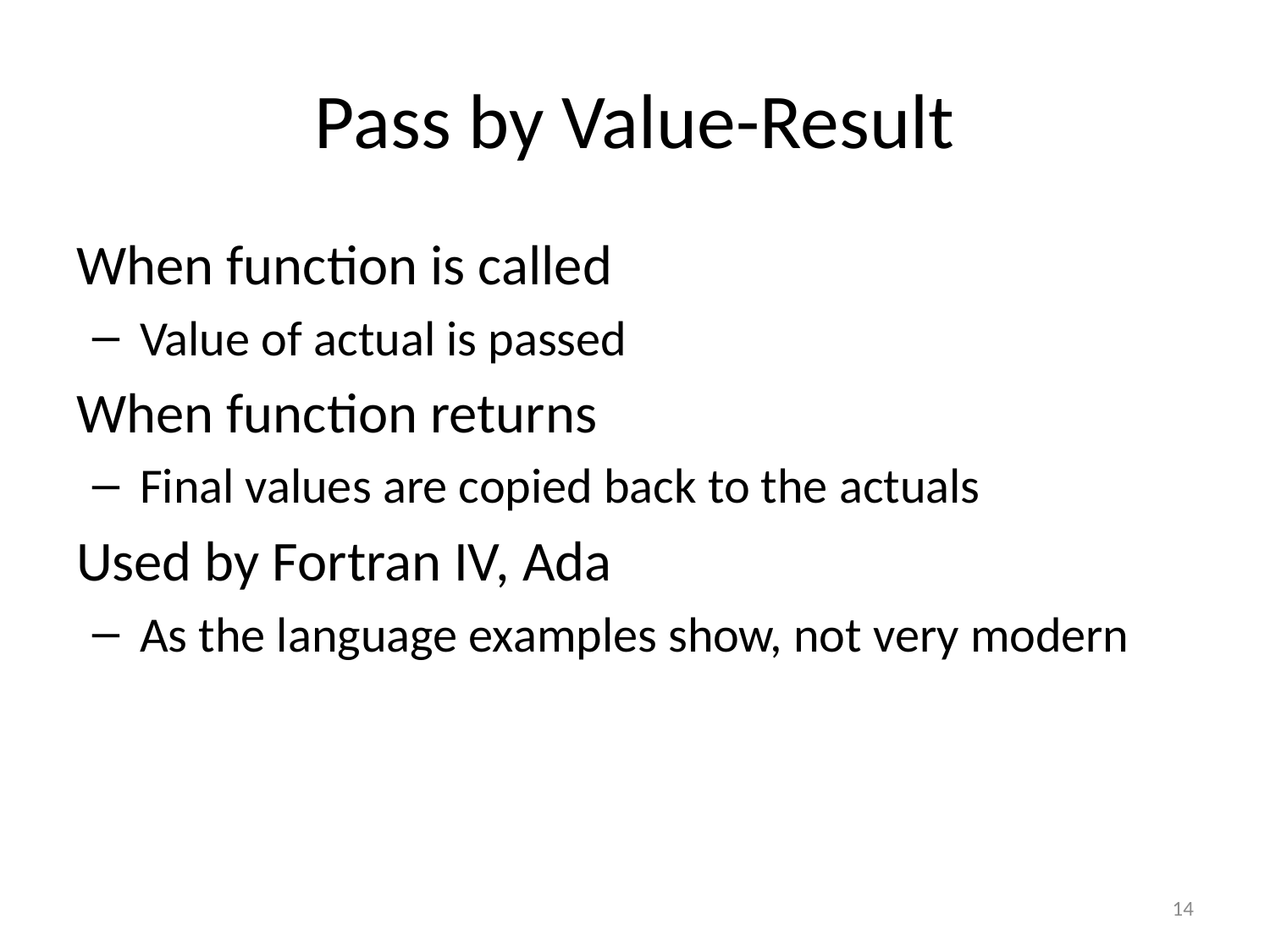

# Pass by Value-Result
When function is called
Value of actual is passed
When function returns
Final values are copied back to the actuals
Used by Fortran IV, Ada
As the language examples show, not very modern
14